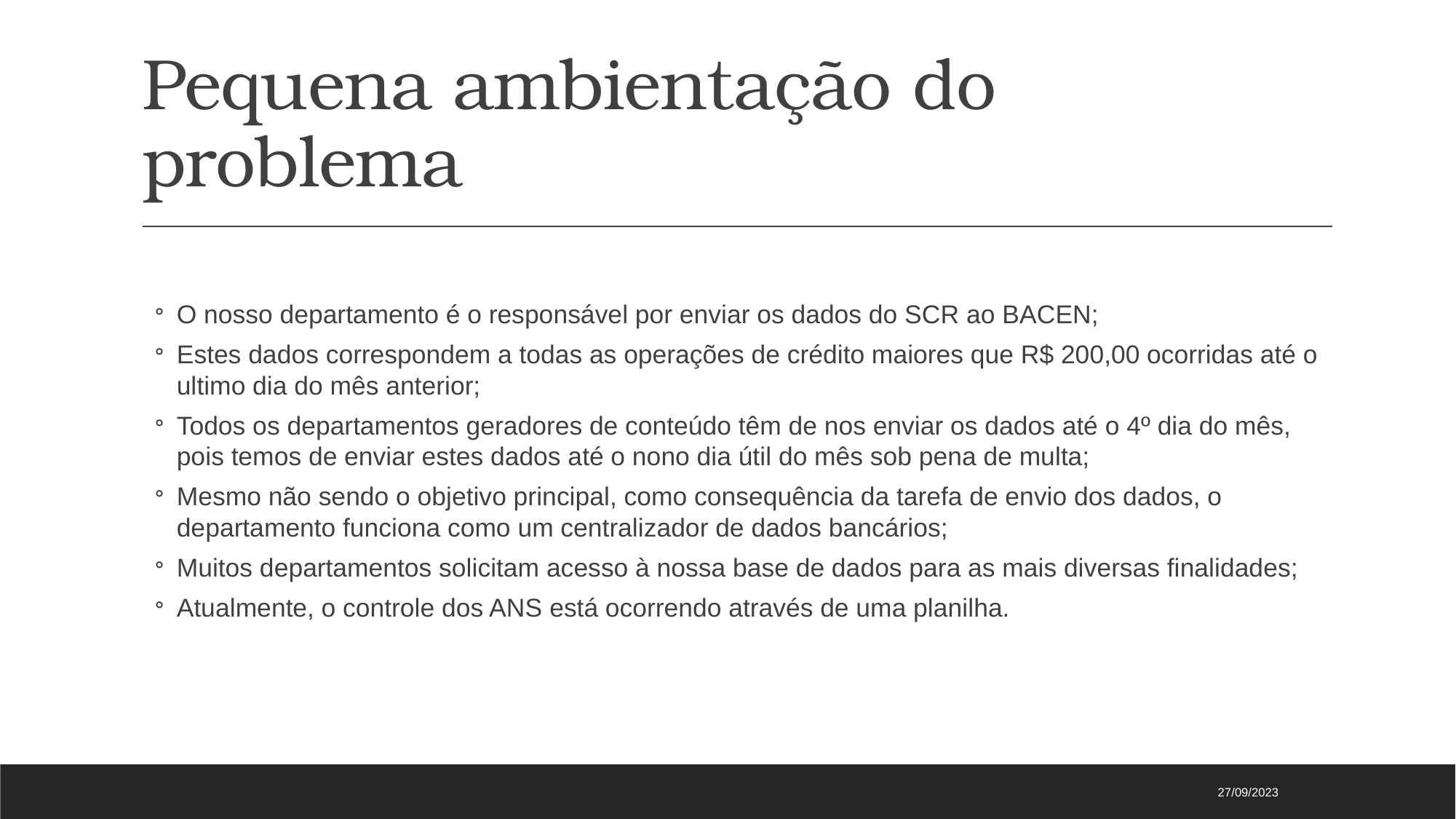

# Pequena ambientação do problema

O nosso departamento é o responsável por enviar os dados do SCR ao BACEN;
Estes dados correspondem a todas as operações de crédito maiores que R$ 200,00 ocorridas até o ultimo dia do mês anterior;
Todos os departamentos geradores de conteúdo têm de nos enviar os dados até o 4º dia do mês, pois temos de enviar estes dados até o nono dia útil do mês sob pena de multa;
Mesmo não sendo o objetivo principal, como consequência da tarefa de envio dos dados, o departamento funciona como um centralizador de dados bancários;
Muitos departamentos solicitam acesso à nossa base de dados para as mais diversas finalidades;
Atualmente, o controle dos ANS está ocorrendo através de uma planilha.
27/09/2023